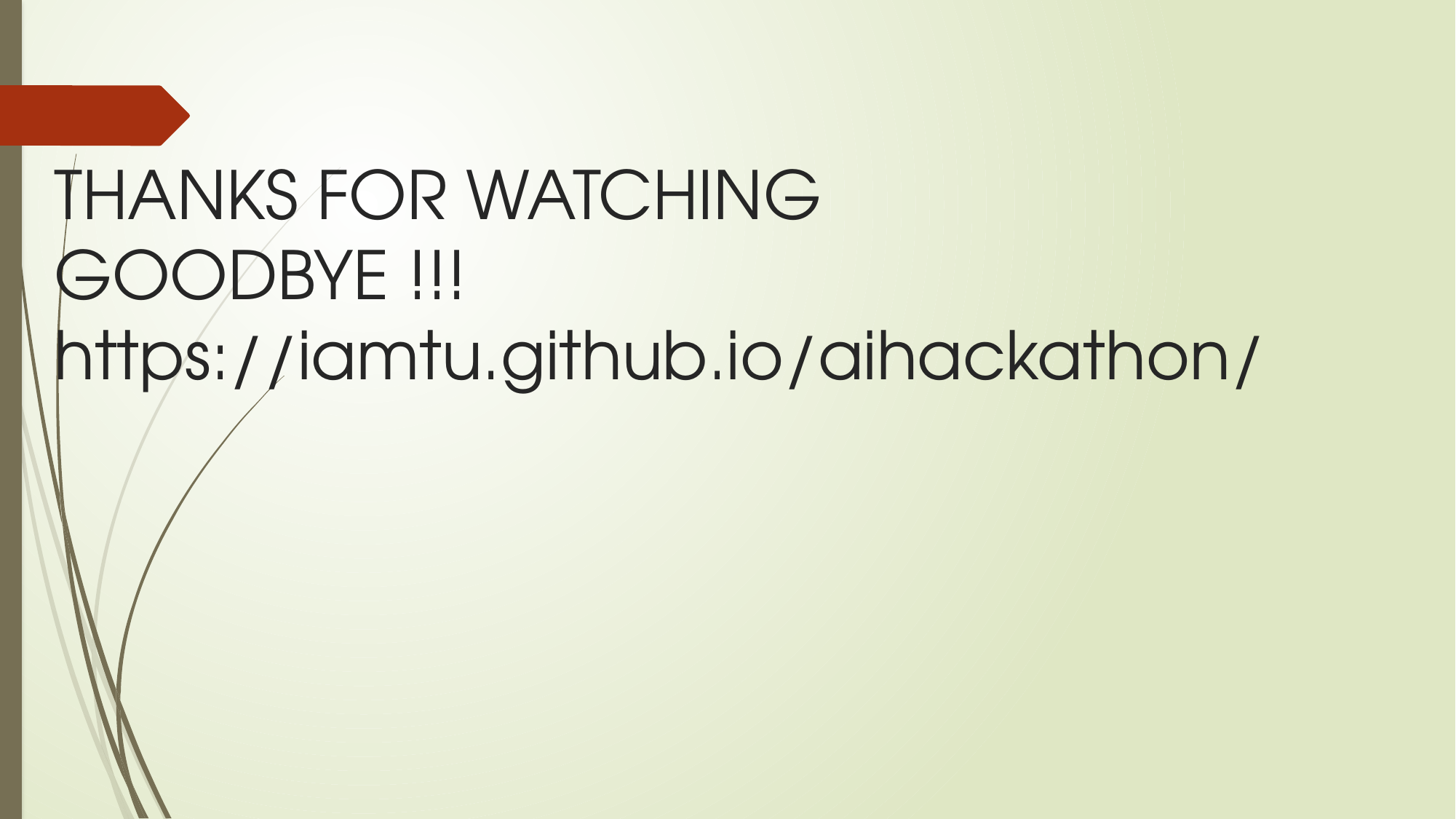

# THANKS FOR WATCHING GOODBYE !!! https://iamtu.github.io/aihackathon/